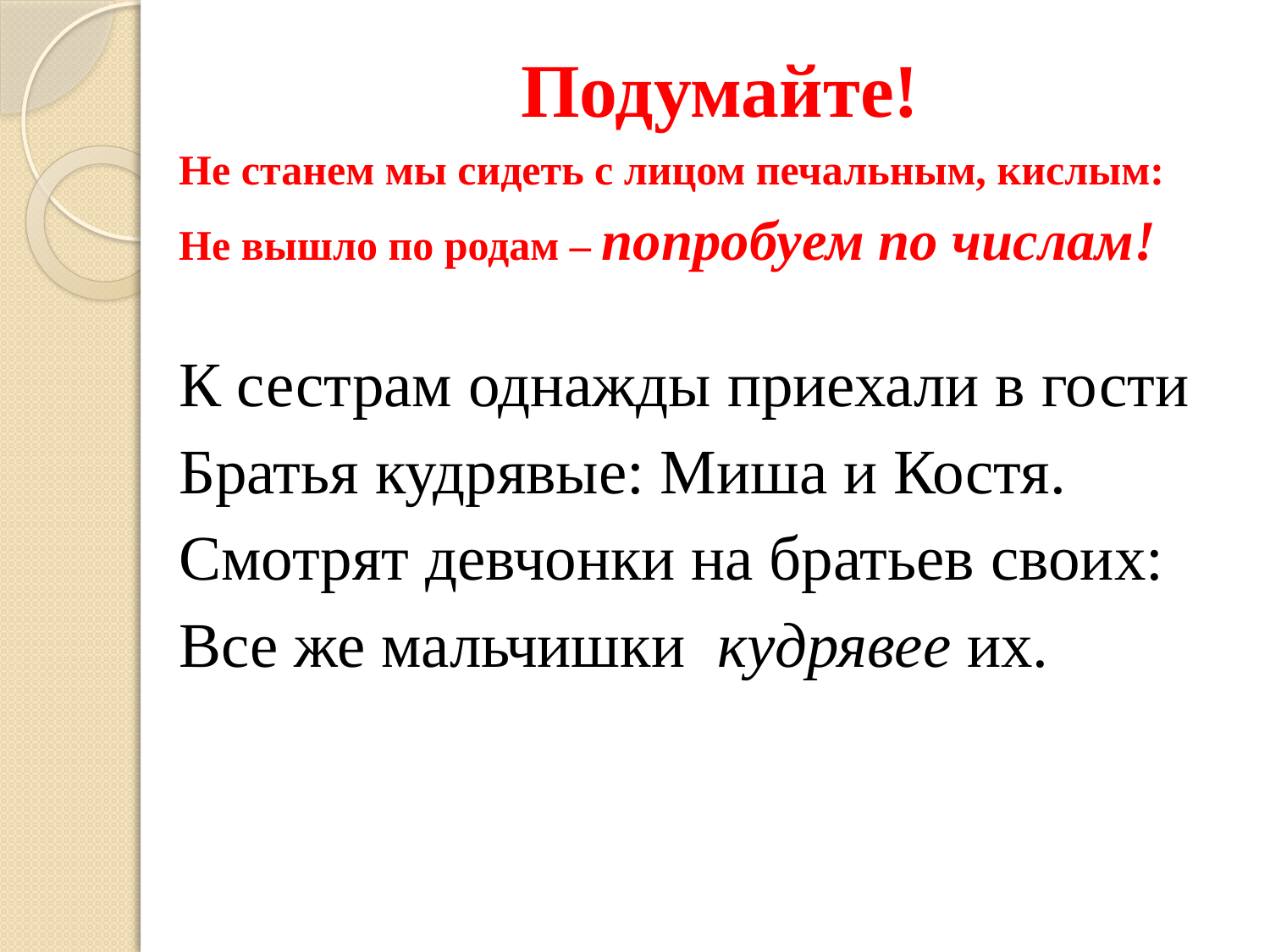

# Подумайте!
Не станем мы сидеть с лицом печальным, кислым:
Не вышло по родам – попробуем по числам!

К сестрам однажды приехали в гости
Братья кудрявые: Миша и Костя.
Смотрят девчонки на братьев своих:
Все же мальчишки  кудрявее их.